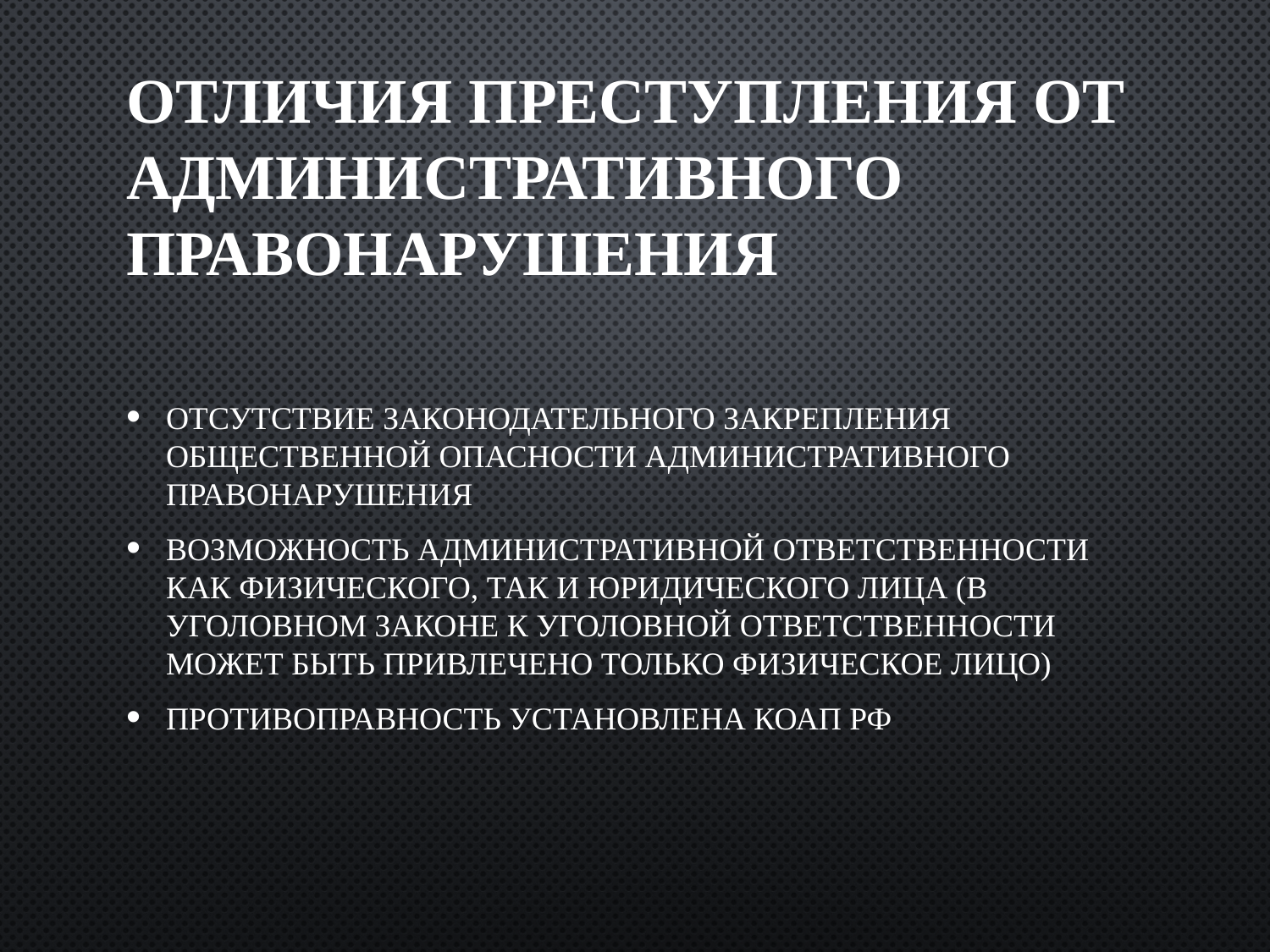

# Отличия преступления от административного правонарушения
Отсутствие законодательного закрепления общественной опасности административного правонарушения
Возможность административной ответственности как физического, так и юридического лица (в уголовном законе к уголовной ответственности может быть привлечено только физическое лицо)
Противоправность установлена КоАП РФ